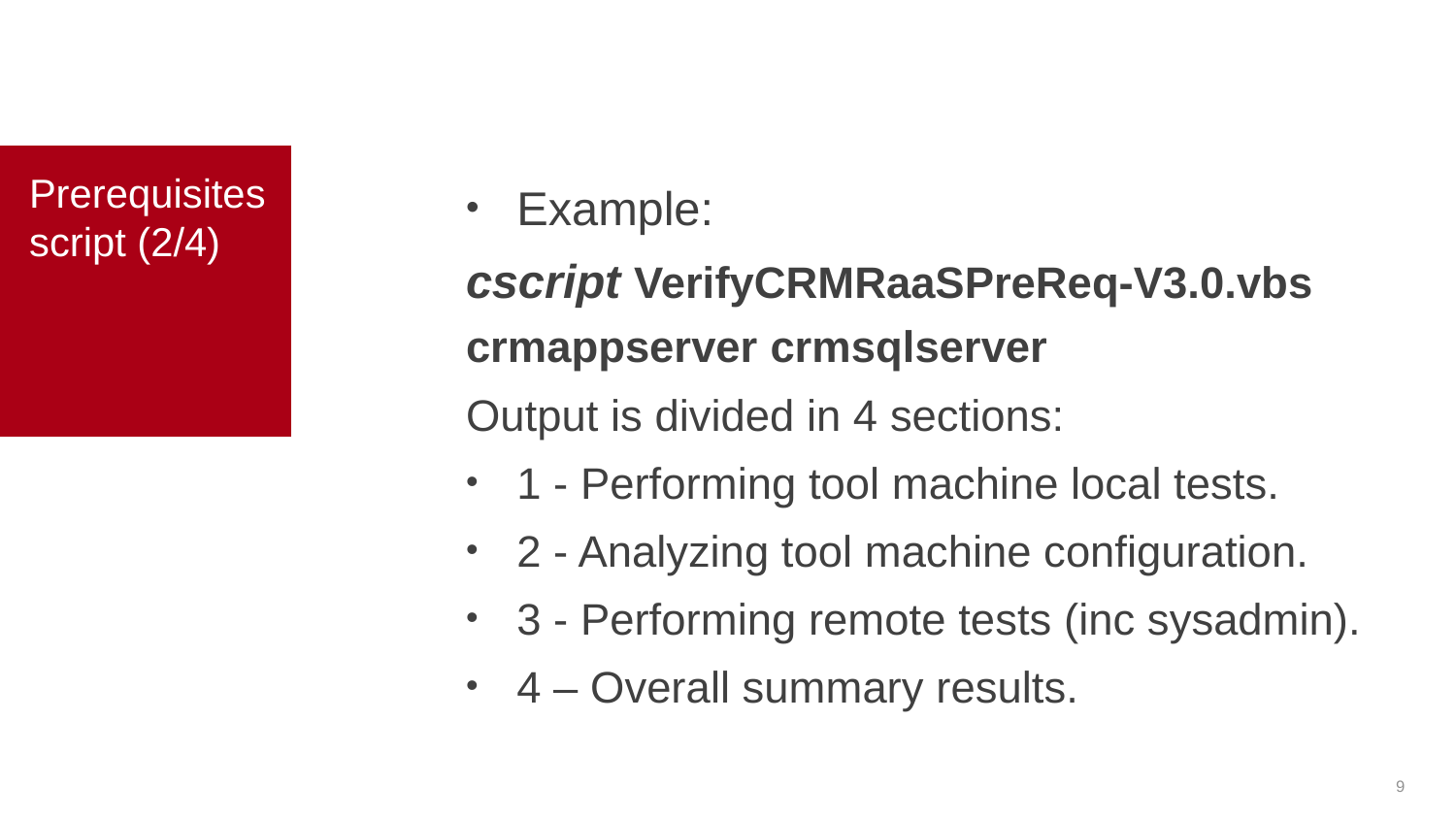

# Prerequisites script (2/4)
Example:
cscript VerifyCRMRaaSPreReq-V3.0.vbs crmappserver crmsqlserver
Output is divided in 4 sections:
1 - Performing tool machine local tests.
2 - Analyzing tool machine configuration.
3 - Performing remote tests (inc sysadmin).
4 – Overall summary results.

9